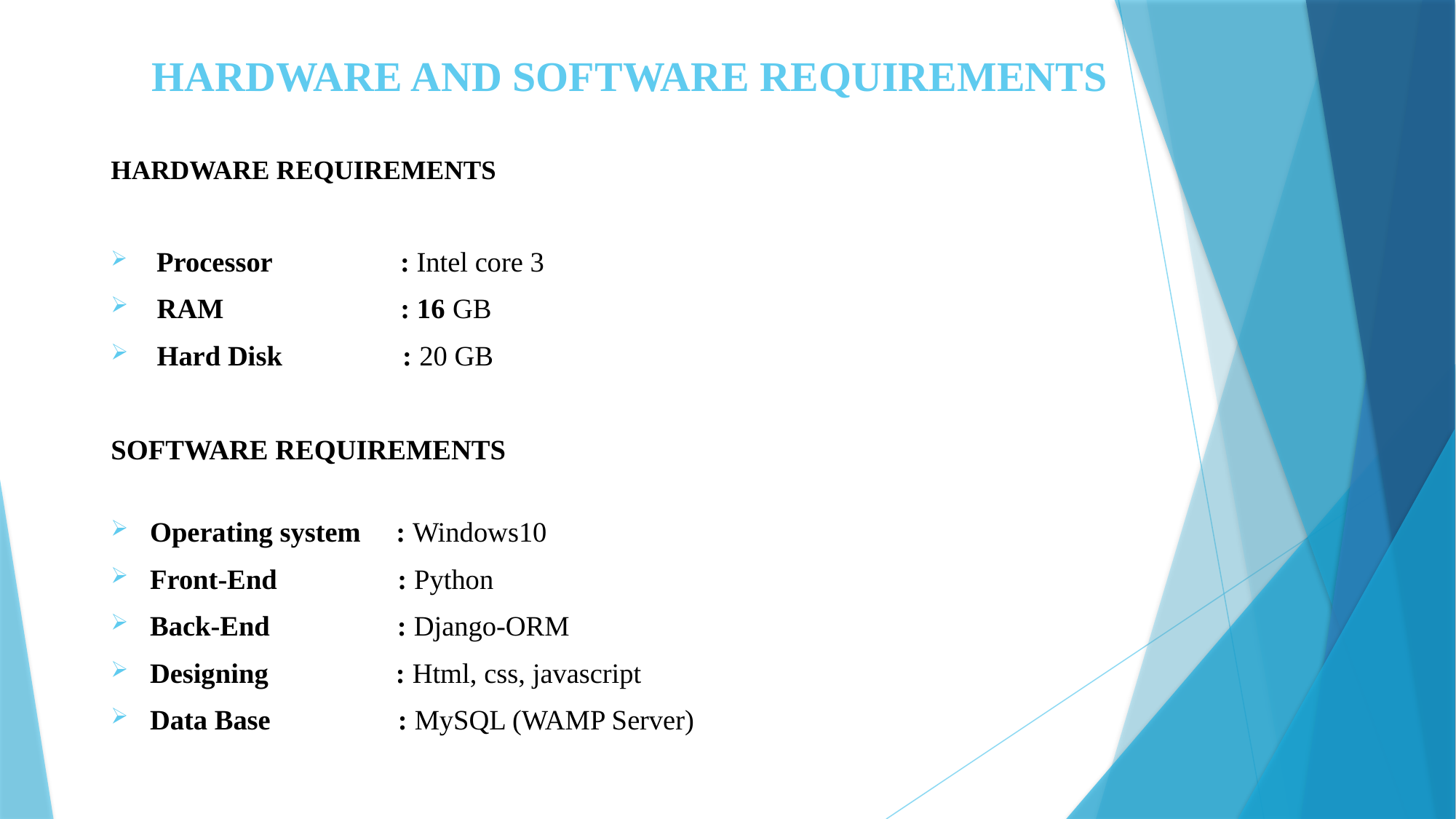

# HARDWARE AND SOFTWARE REQUIREMENTS
HARDWARE REQUIREMENTS

 Processor                  : Intel core 3
 RAM                         : 16 GB
 Hard Disk                 : 20 GB

SOFTWARE REQUIREMENTS

Operating system     : Windows10
Front-End                 : Python
Back-End                  : Django-ORM
Designing                  : Html, css, javascript
Data Base                  : MySQL (WAMP Server)